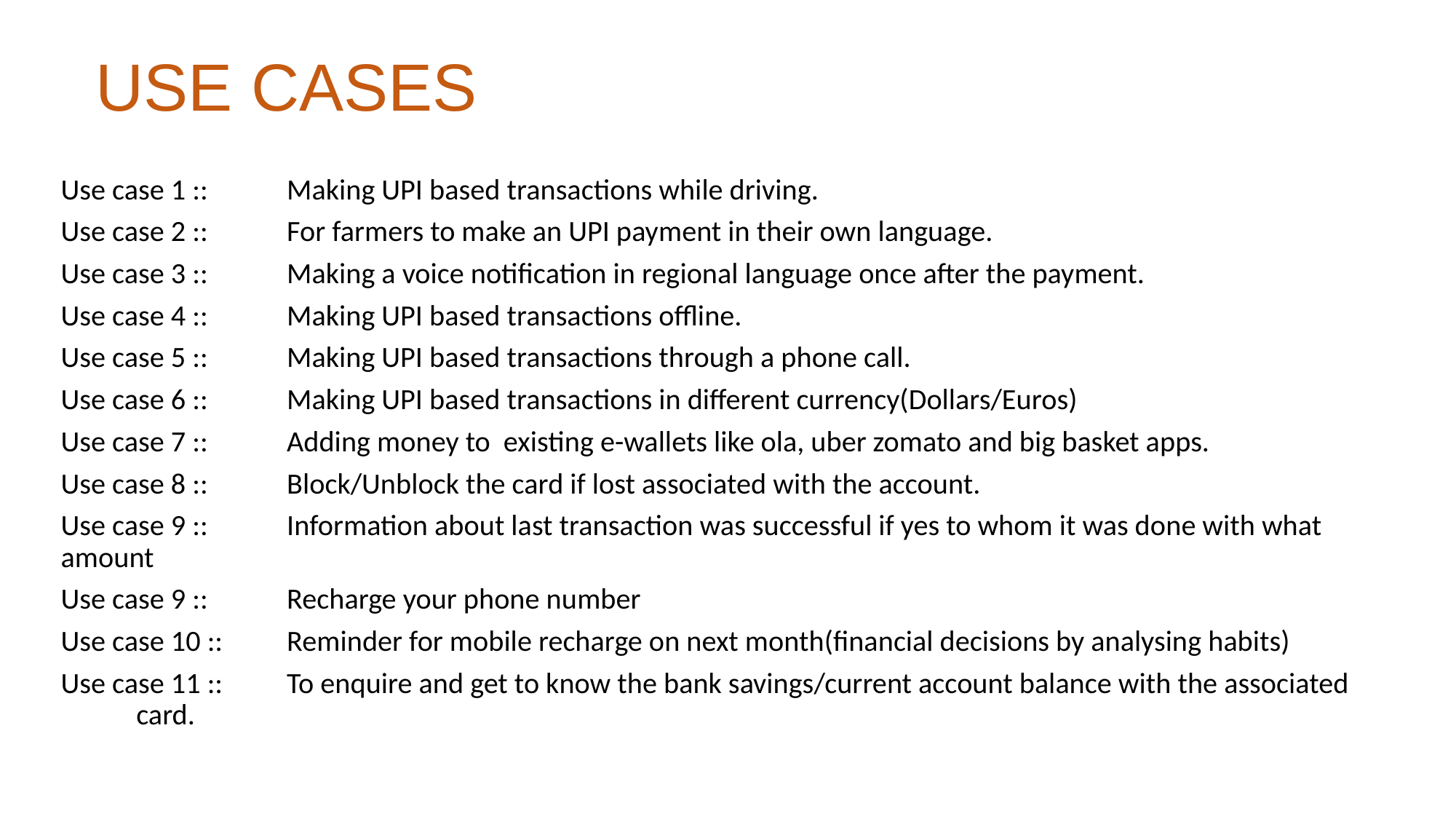

# USE CASES
Use case 1 :: 	Making UPI based transactions while driving.
Use case 2 :: 	For farmers to make an UPI payment in their own language.
Use case 3 :: 	Making a voice notification in regional language once after the payment.
Use case 4 :: 	Making UPI based transactions offline.
Use case 5 :: 	Making UPI based transactions through a phone call.
Use case 6 :: 	Making UPI based transactions in different currency(Dollars/Euros)
Use case 7 :: 	Adding money to  existing e-wallets like ola, uber zomato and big basket apps.
Use case 8 :: 	Block/Unblock the card if lost associated with the account.
Use case 9 ::  	Information about last transaction was successful if yes to whom it was done with what 			amount
Use case 9 :: 	Recharge your phone number
Use case 10 ::	Reminder for mobile recharge on next month(financial decisions by analysing habits)
Use case 11 :: 	To enquire and get to know the bank savings/current account balance with the associated 		card.